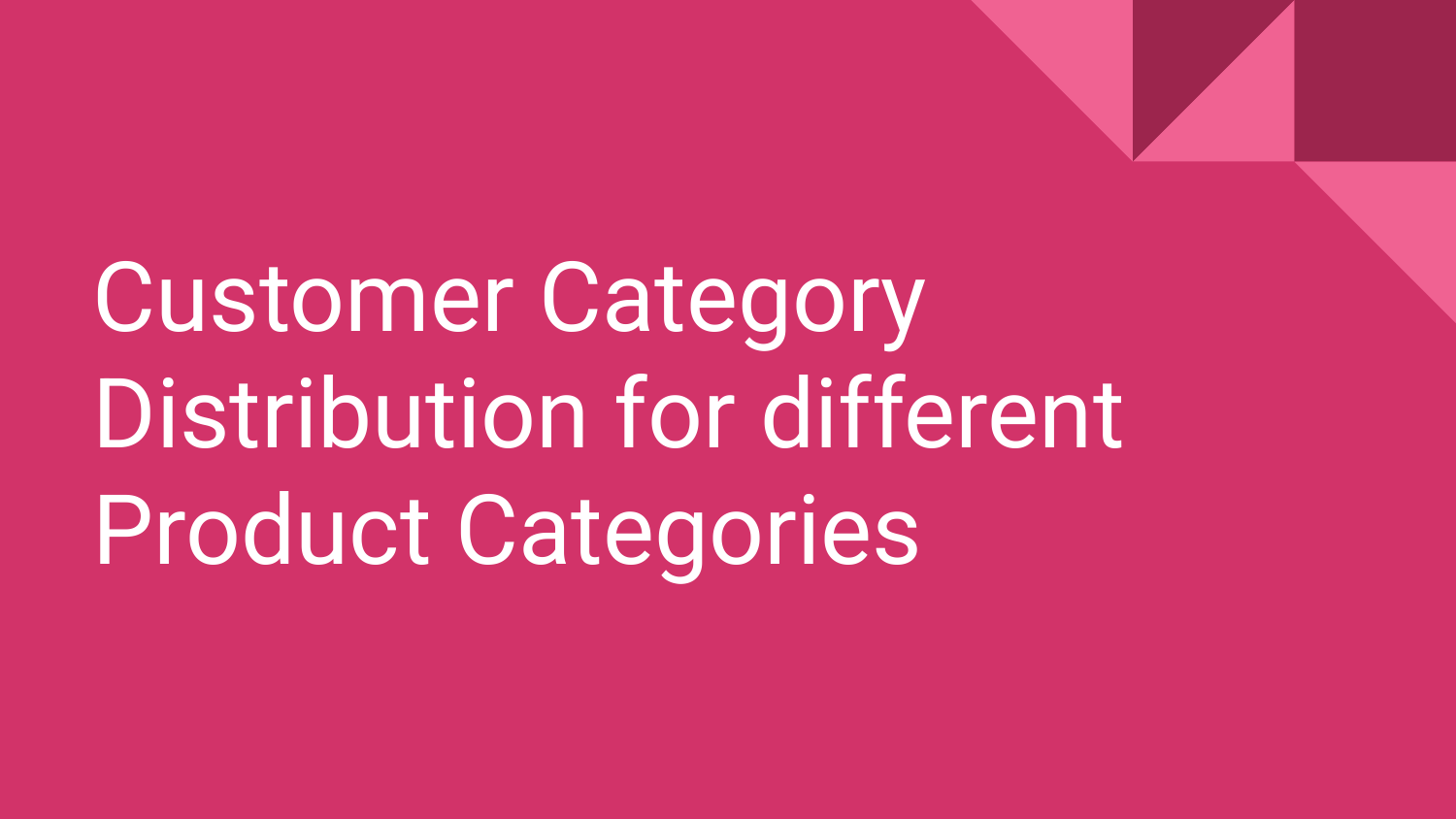

# Customer Category Distribution for different Product Categories